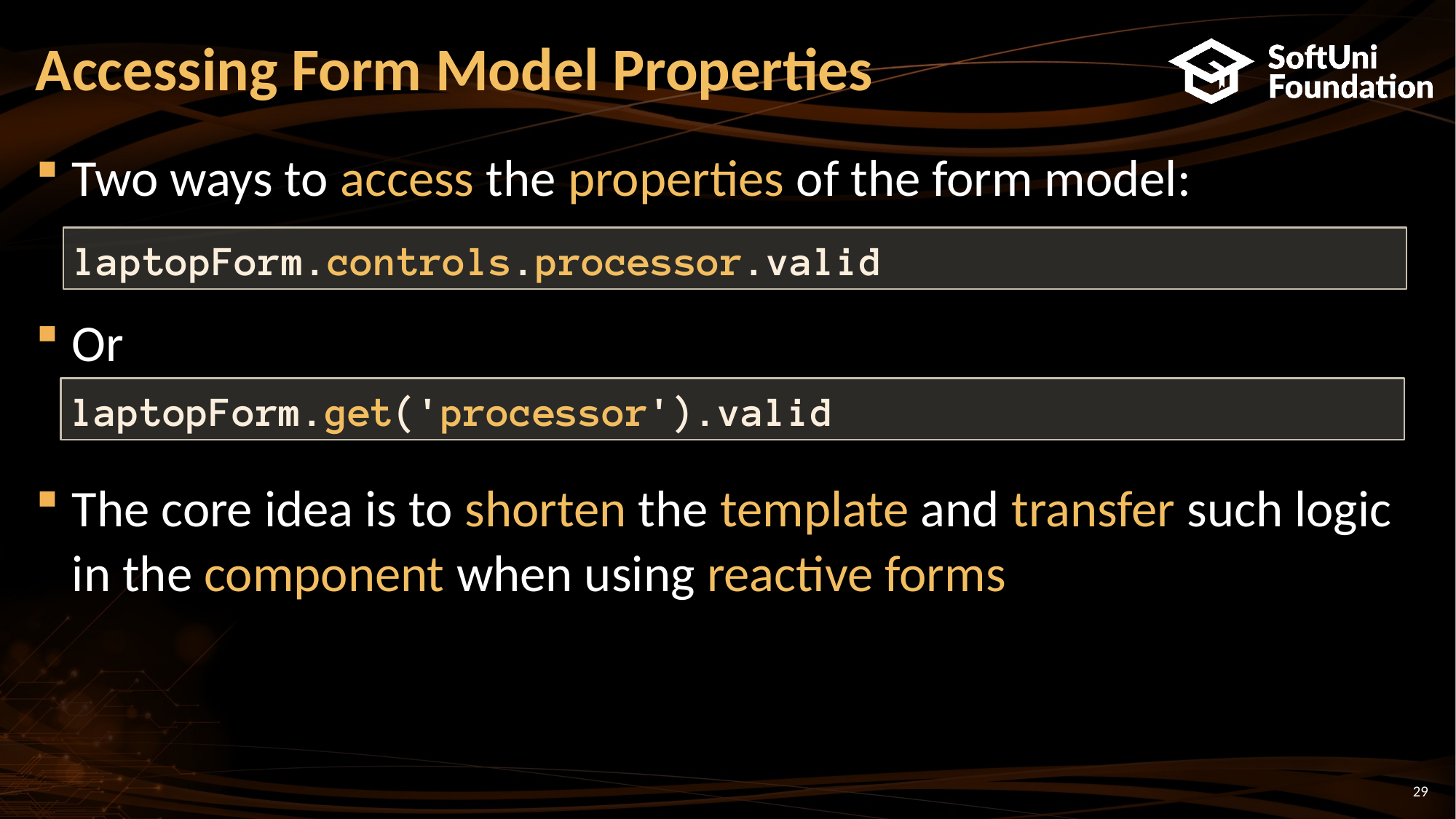

# Accessing Form Model Properties
Two ways to access the properties of the form model:
Or
The core idea is to shorten the template and transfer such logic in the component when using reactive forms
laptopForm.controls.processor.valid
laptopForm.get('processor').valid
29